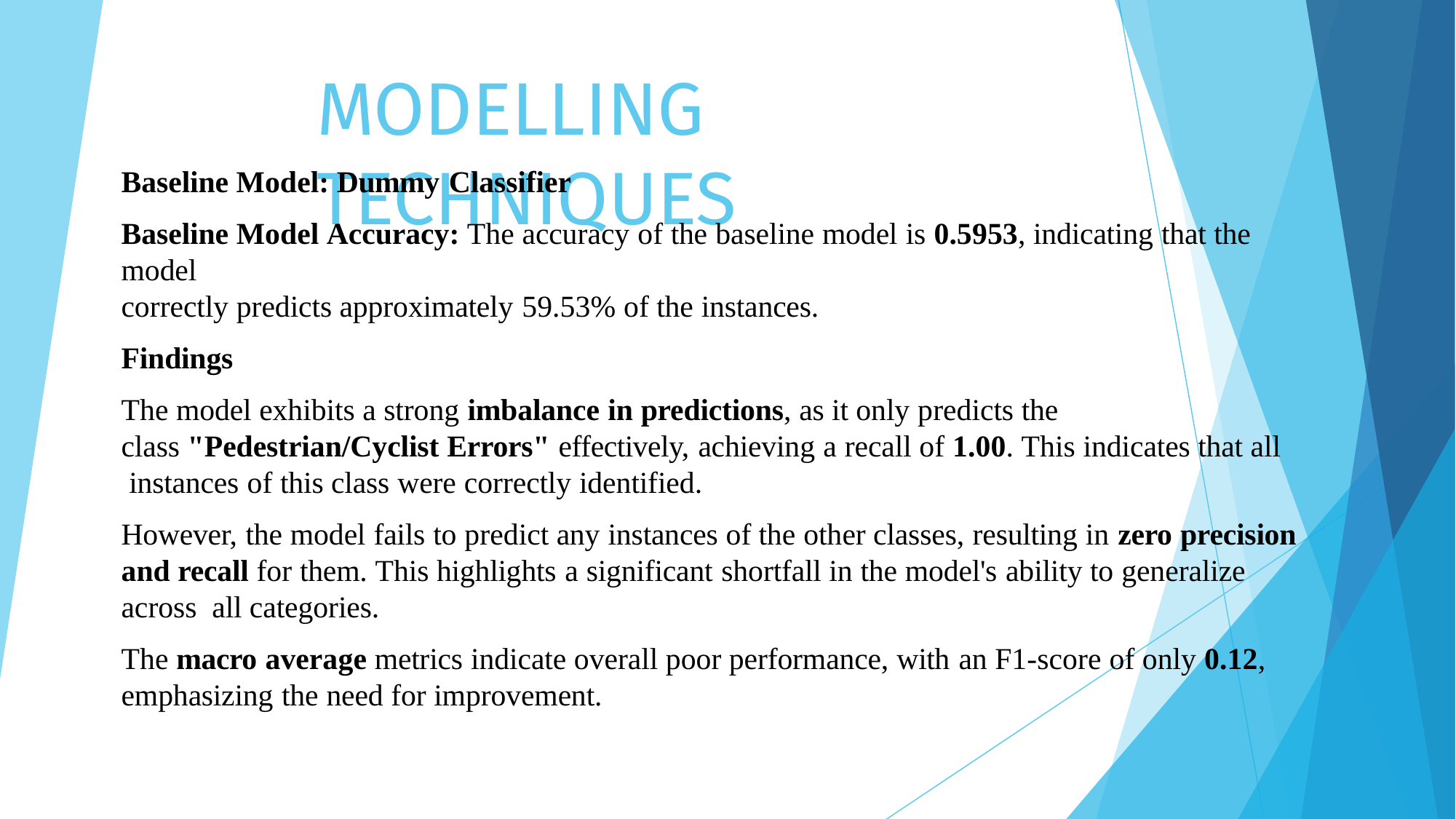

# MODELLING TECHNIQUES
Baseline Model: Dummy Classifier
Baseline Model Accuracy: The accuracy of the baseline model is 0.5953, indicating that the model
correctly predicts approximately 59.53% of the instances.
Findings
The model exhibits a strong imbalance in predictions, as it only predicts the
class "Pedestrian/Cyclist Errors" effectively, achieving a recall of 1.00. This indicates that all  instances of this class were correctly identified.
However, the model fails to predict any instances of the other classes, resulting in zero precision  and recall for them. This highlights a significant shortfall in the model's ability to generalize across  all categories.
The macro average metrics indicate overall poor performance, with an F1-score of only 0.12,
emphasizing the need for improvement.